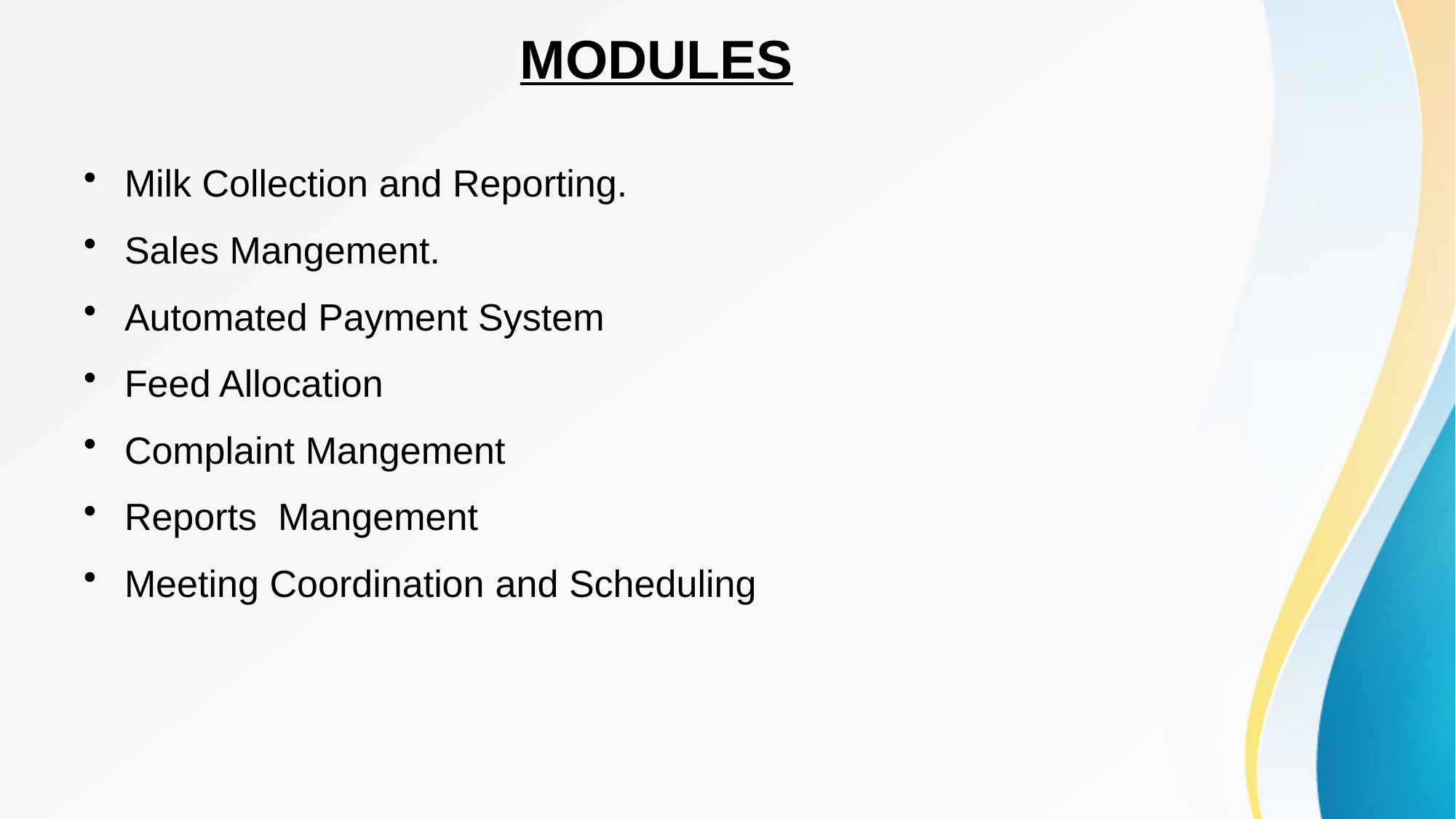

# MODULES
Milk Collection and Reporting.
Sales Mangement.
Automated Payment System
Feed Allocation
Complaint Mangement
Reports  Mangement
Meeting Coordination and Scheduling